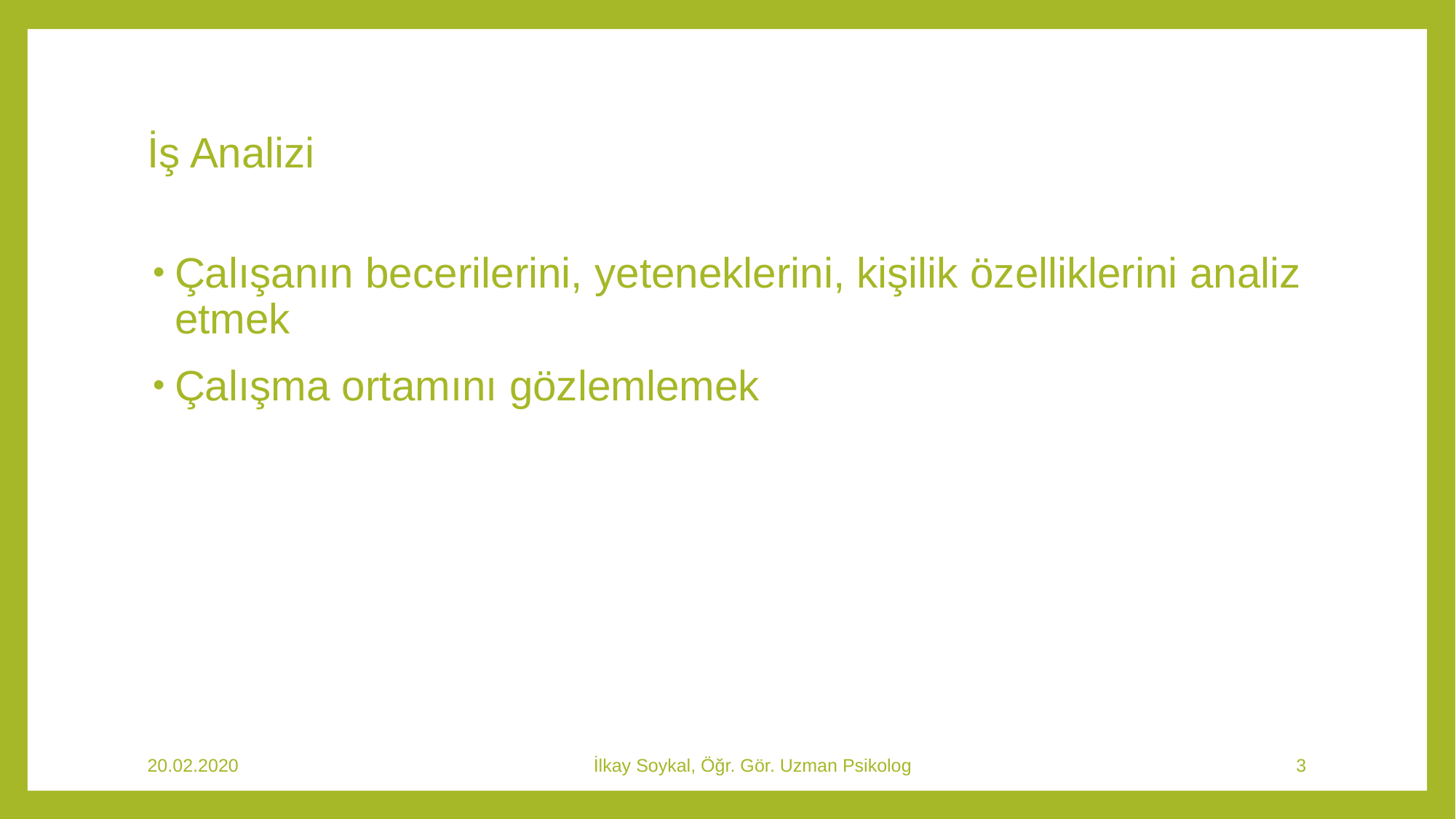

# İş Analizi
Çalışanın becerilerini, yeteneklerini, kişilik özelliklerini analiz etmek
Çalışma ortamını gözlemlemek

20.02.2020
İlkay Soykal, Öğr. Gör. Uzman Psikolog
3